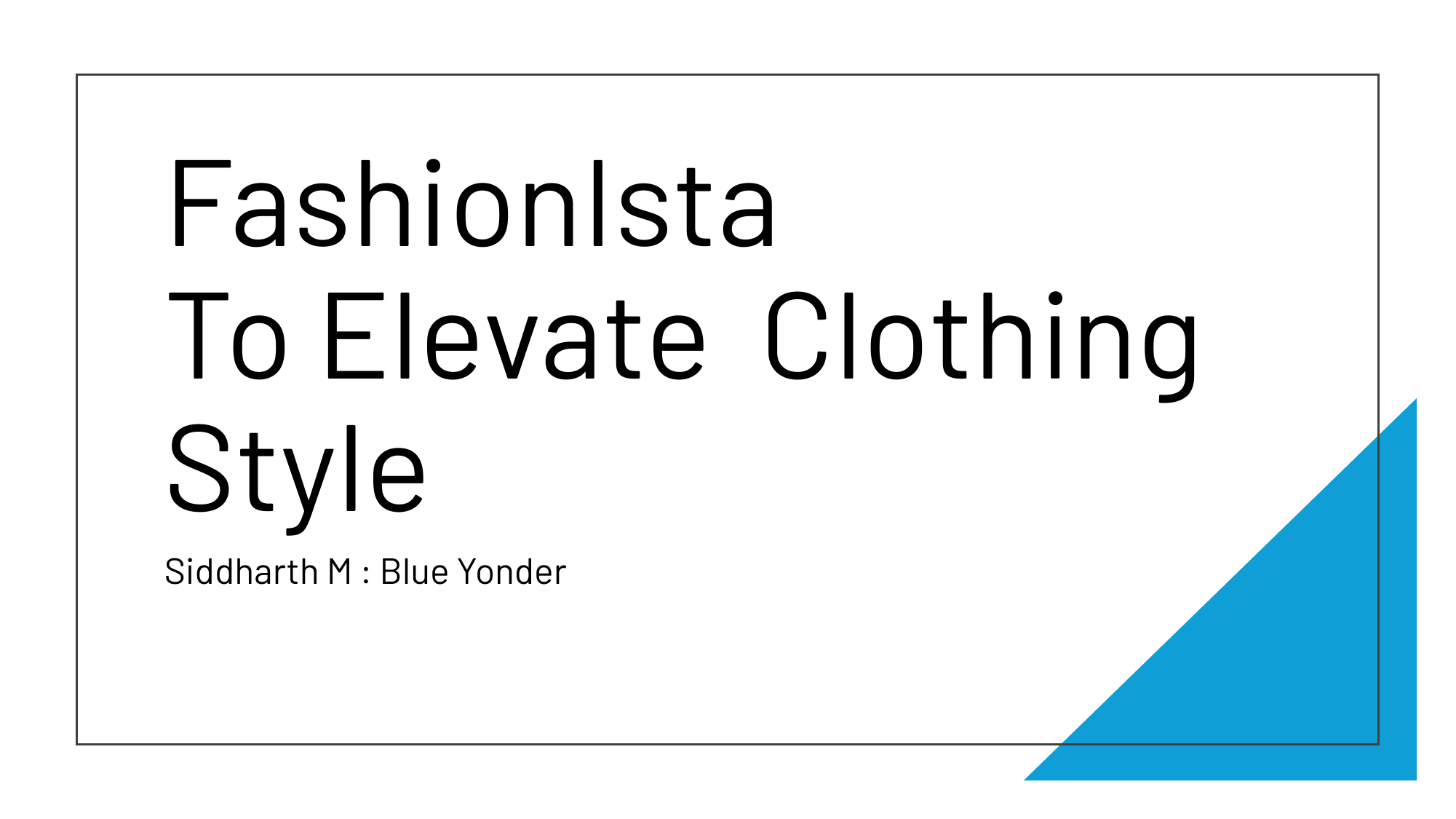

# FashionIsta To Elevate  Clothing Style

Siddharth M : Blue Yonder